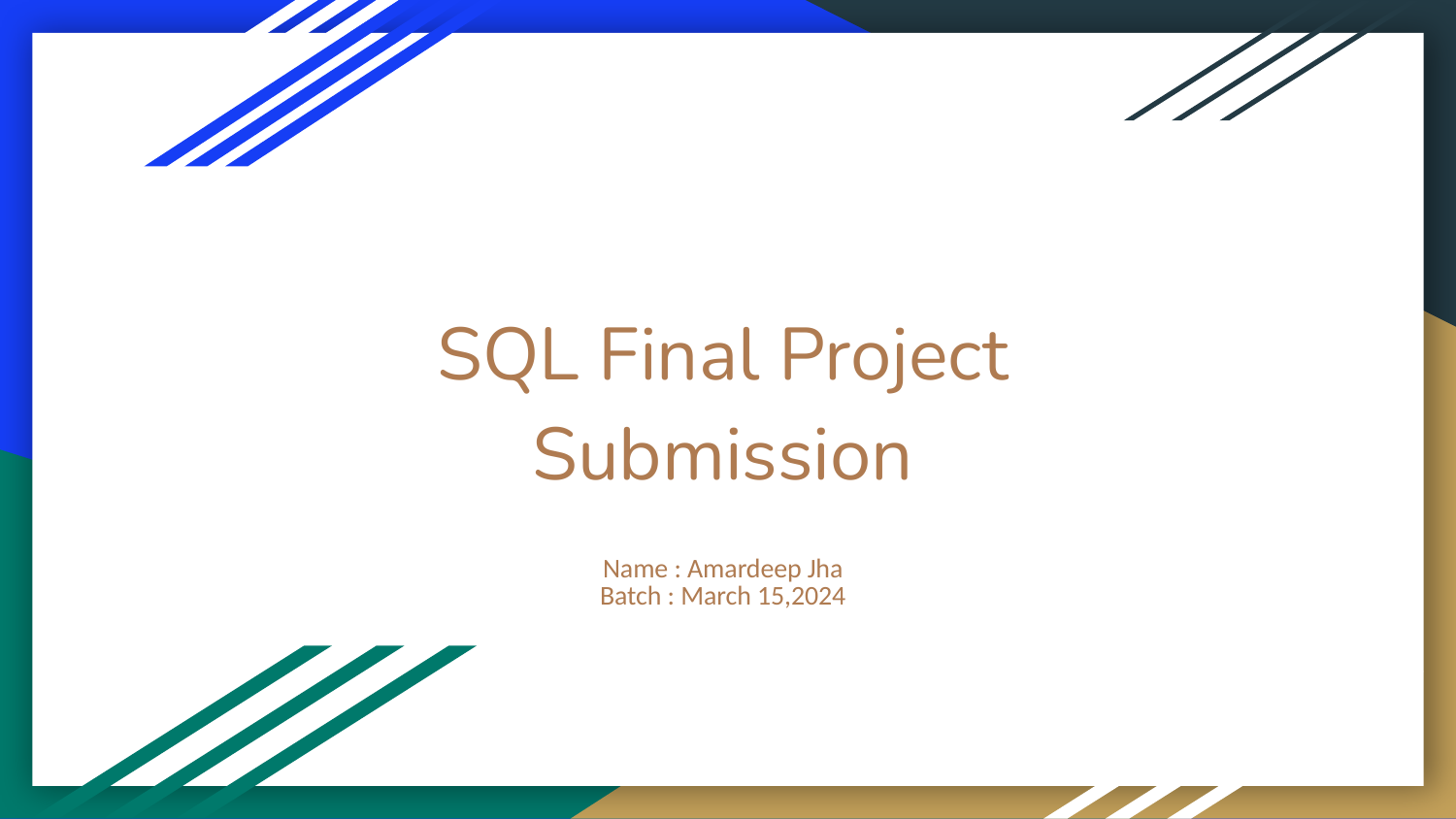

# SQL Final Project Submission
Name : Amardeep Jha
Batch : March 15,2024